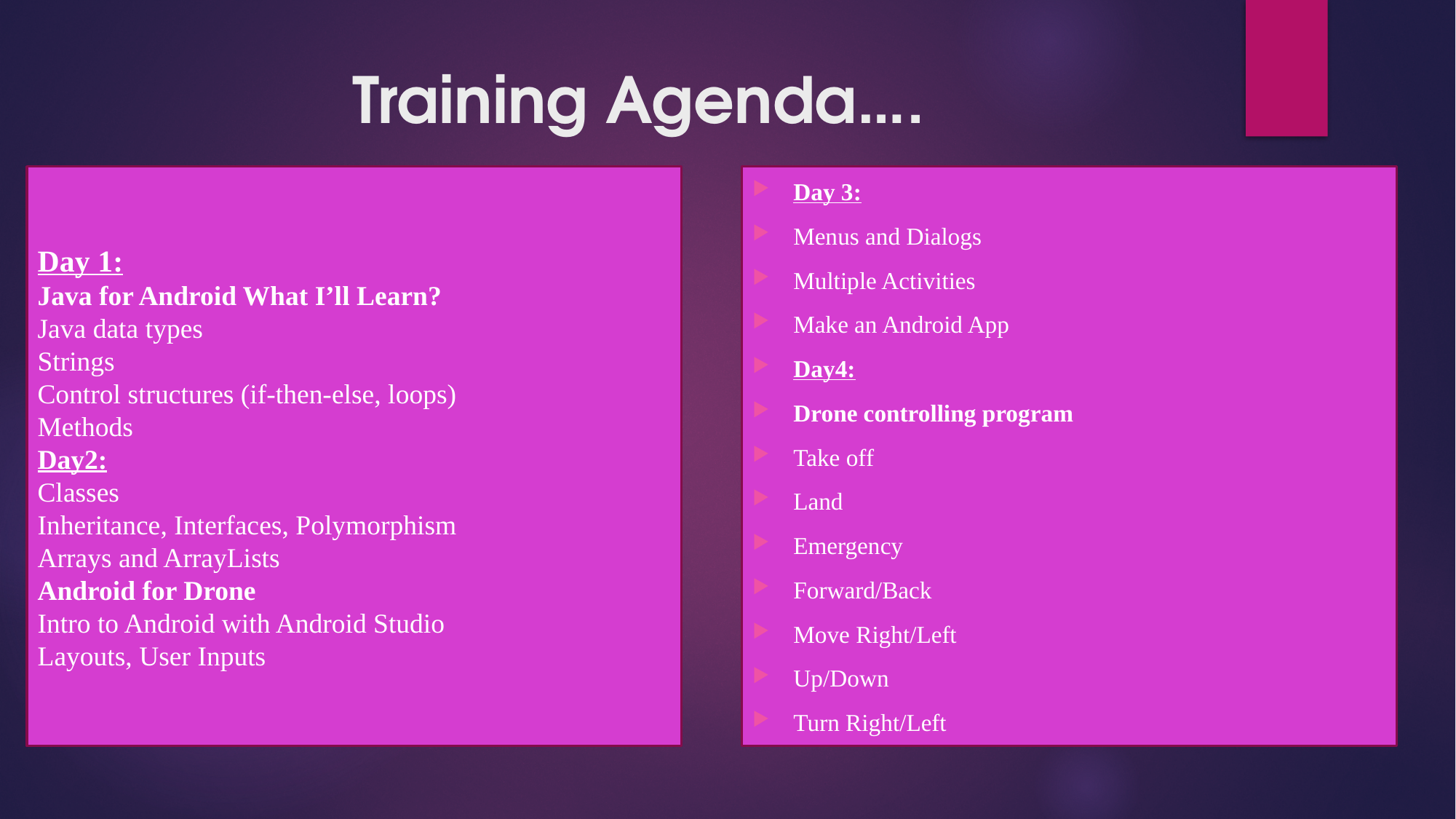

# Training Agenda….

Day 1:
Java for Android What I’ll Learn?
Java data types
Strings
Control structures (if-then-else, loops)
Methods
Day2:
Classes
Inheritance, Interfaces, Polymorphism
Arrays and ArrayLists
Android for Drone
Intro to Android with Android Studio
Layouts, User Inputs
Day 3:
Menus and Dialogs
Multiple Activities
Make an Android App
Day4:
Drone controlling program
Take off
Land
Emergency
Forward/Back
Move Right/Left
Up/Down
Turn Right/Left